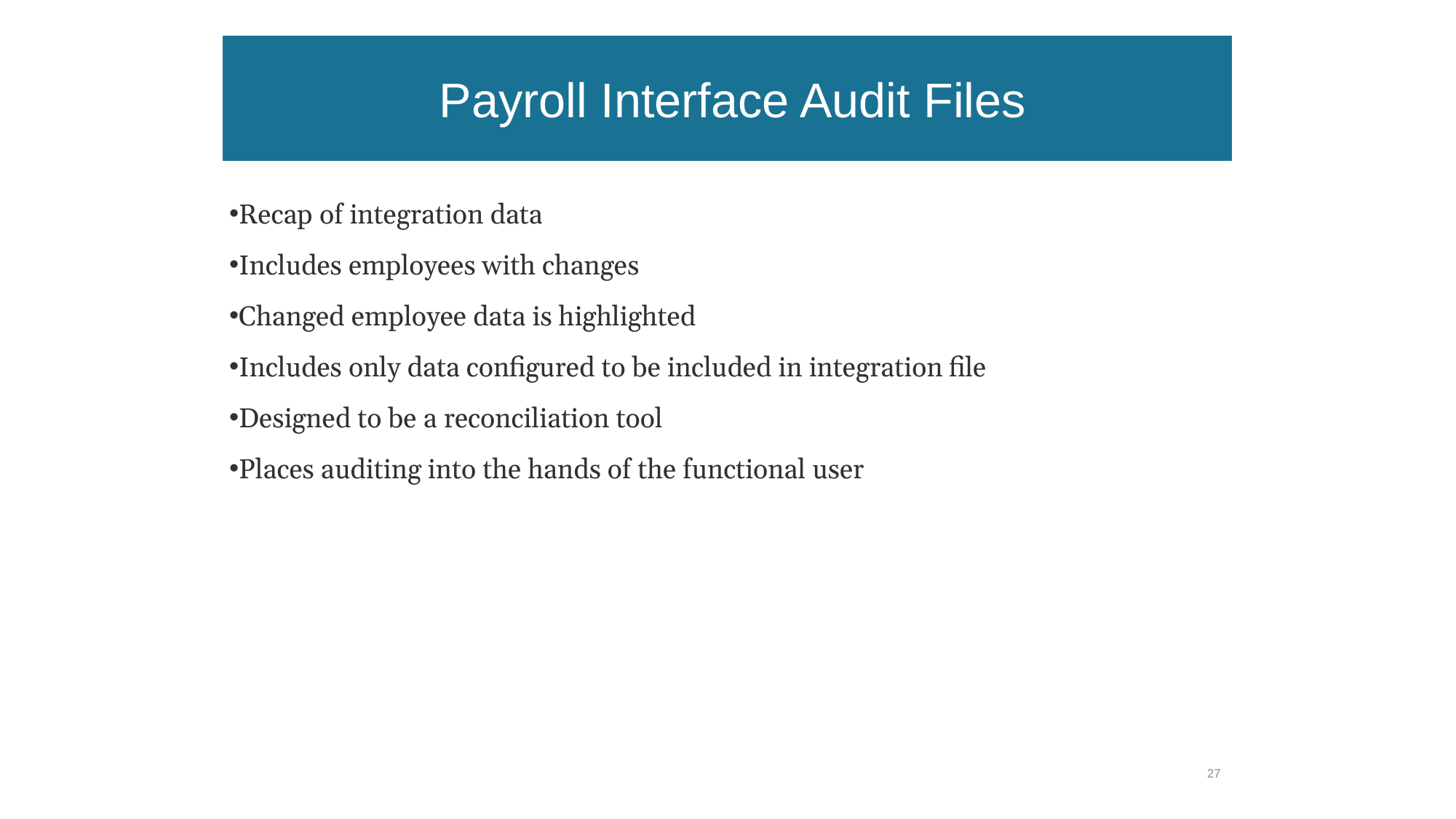

Payroll Interface Audit Files
Recap of integration data
Includes employees with changes
Changed employee data is highlighted
Includes only data configured to be included in integration file
Designed to be a reconciliation tool
Places auditing into the hands of the functional user
27